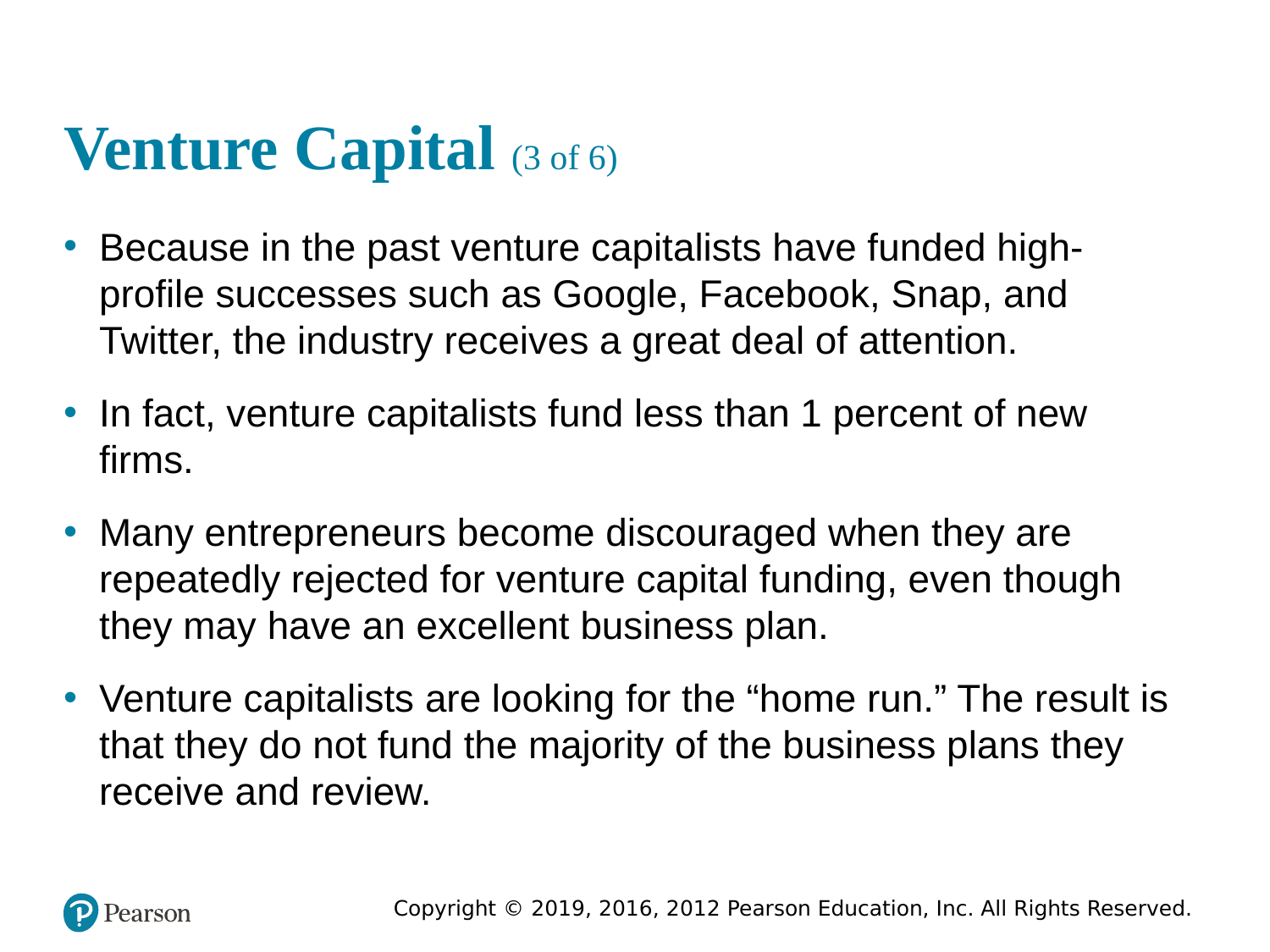

# Venture Capital (3 of 6)
Because in the past venture capitalists have funded high-profile successes such as Google, Facebook, Snap, and Twitter, the industry receives a great deal of attention.
In fact, venture capitalists fund less than 1 percent of new firms.
Many entrepreneurs become discouraged when they are repeatedly rejected for venture capital funding, even though they may have an excellent business plan.
Venture capitalists are looking for the “home run.” The result is that they do not fund the majority of the business plans they receive and review.